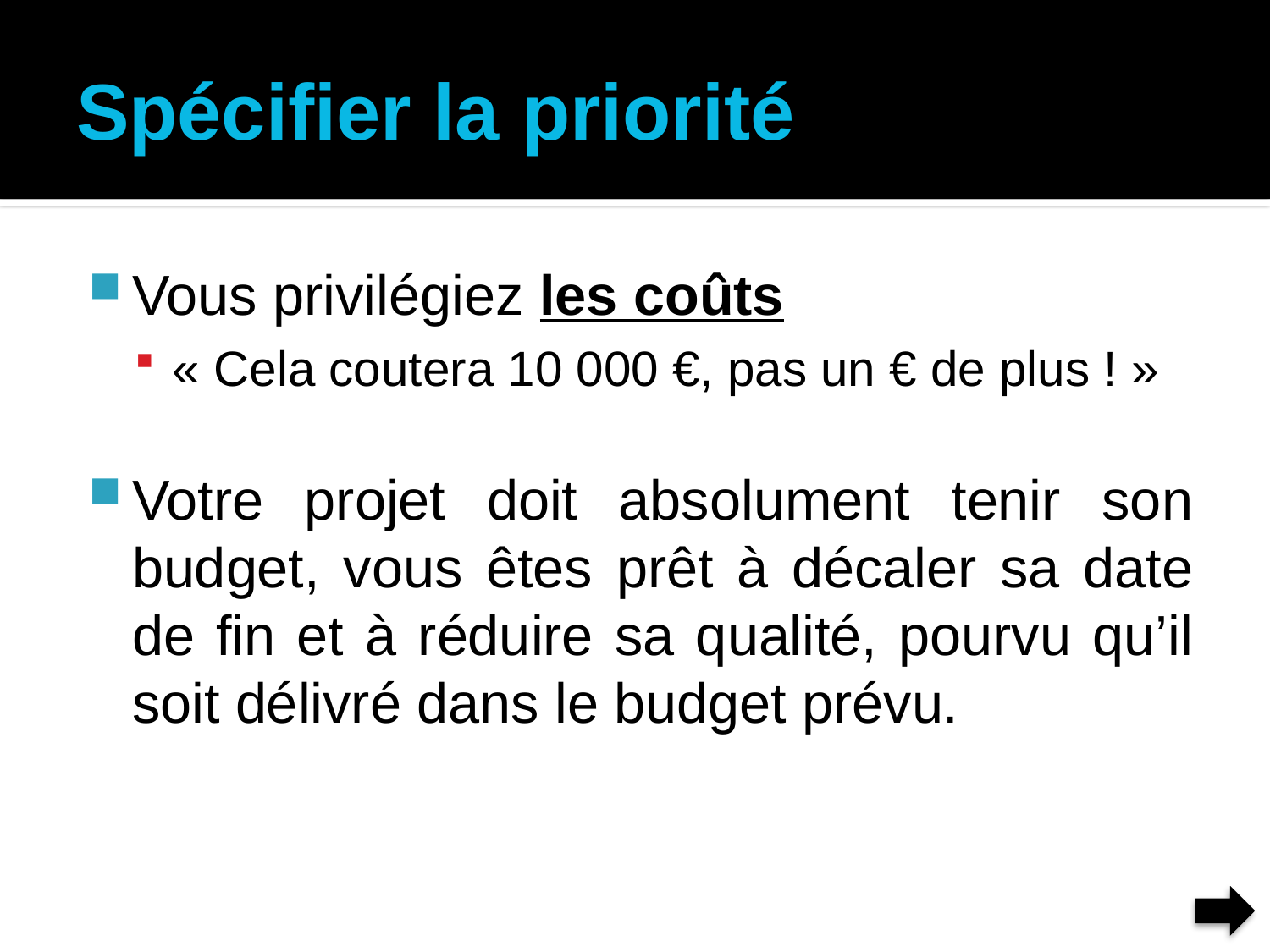

# Spécifier la priorité
Vous privilégiez les coûts
« Cela coutera 10 000 €, pas un € de plus ! »

Votre projet doit absolument tenir son budget, vous êtes prêt à décaler sa date de fin et à réduire sa qualité, pourvu qu’il soit délivré dans le budget prévu.